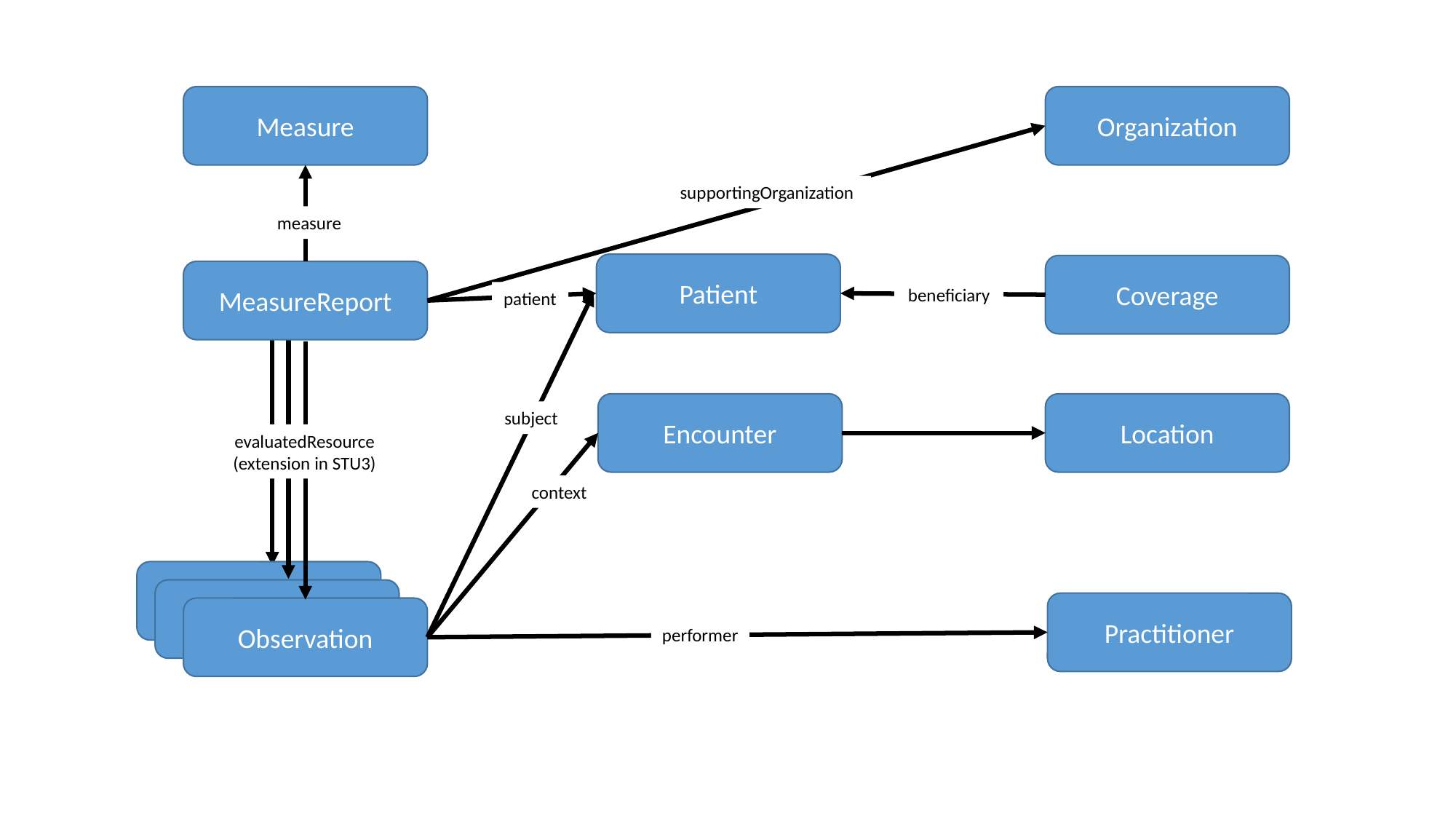

Measure
Organization
supportingOrganization
measure
Patient
Coverage
MeasureReport
beneficiary
patient
Encounter
Location
subject
evaluatedResource (extension in STU3)
context
Observation
Observation
Practitioner
Observation
performer